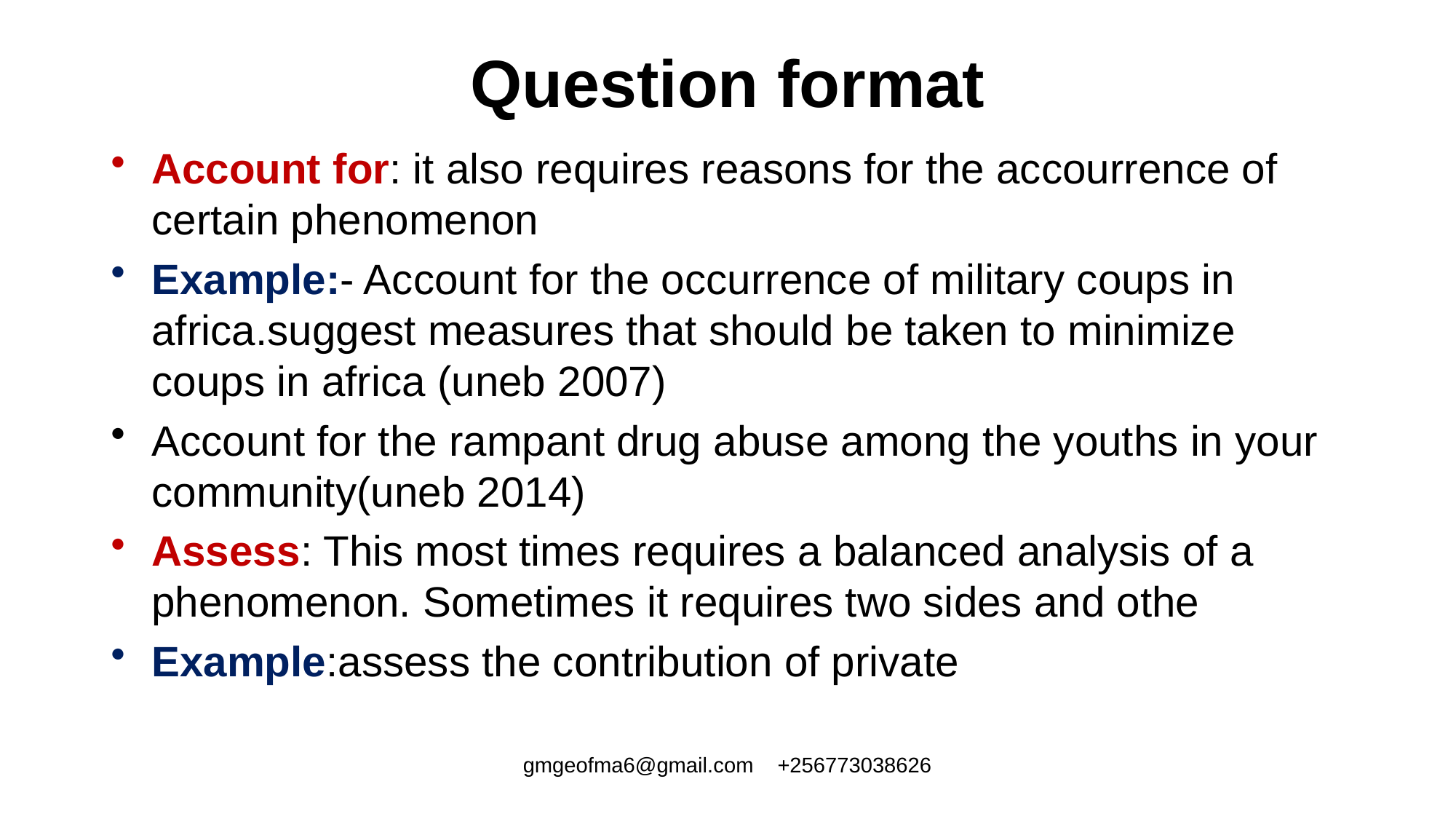

# Question format
Account for: it also requires reasons for the accourrence of certain phenomenon
Example:- Account for the occurrence of military coups in africa.suggest measures that should be taken to minimize coups in africa (uneb 2007)
Account for the rampant drug abuse among the youths in your community(uneb 2014)
Assess: This most times requires a balanced analysis of a phenomenon. Sometimes it requires two sides and othe
Example:assess the contribution of private

gmgeofma6@gmail.com    +256773038626